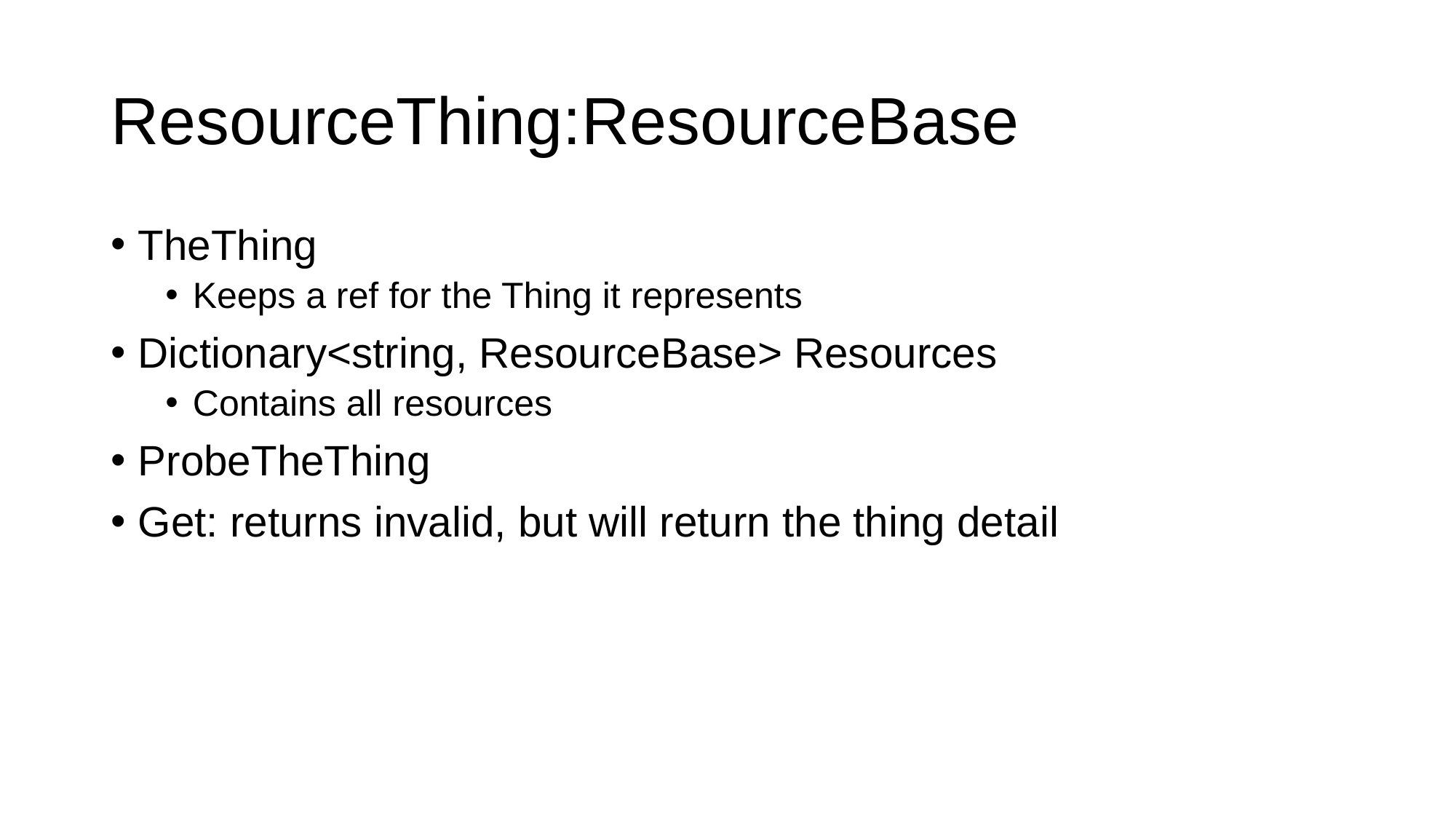

# ResourceThing:ResourceBase
TheThing
Keeps a ref for the Thing it represents
Dictionary<string, ResourceBase> Resources
Contains all resources
ProbeTheThing
Get: returns invalid, but will return the thing detail